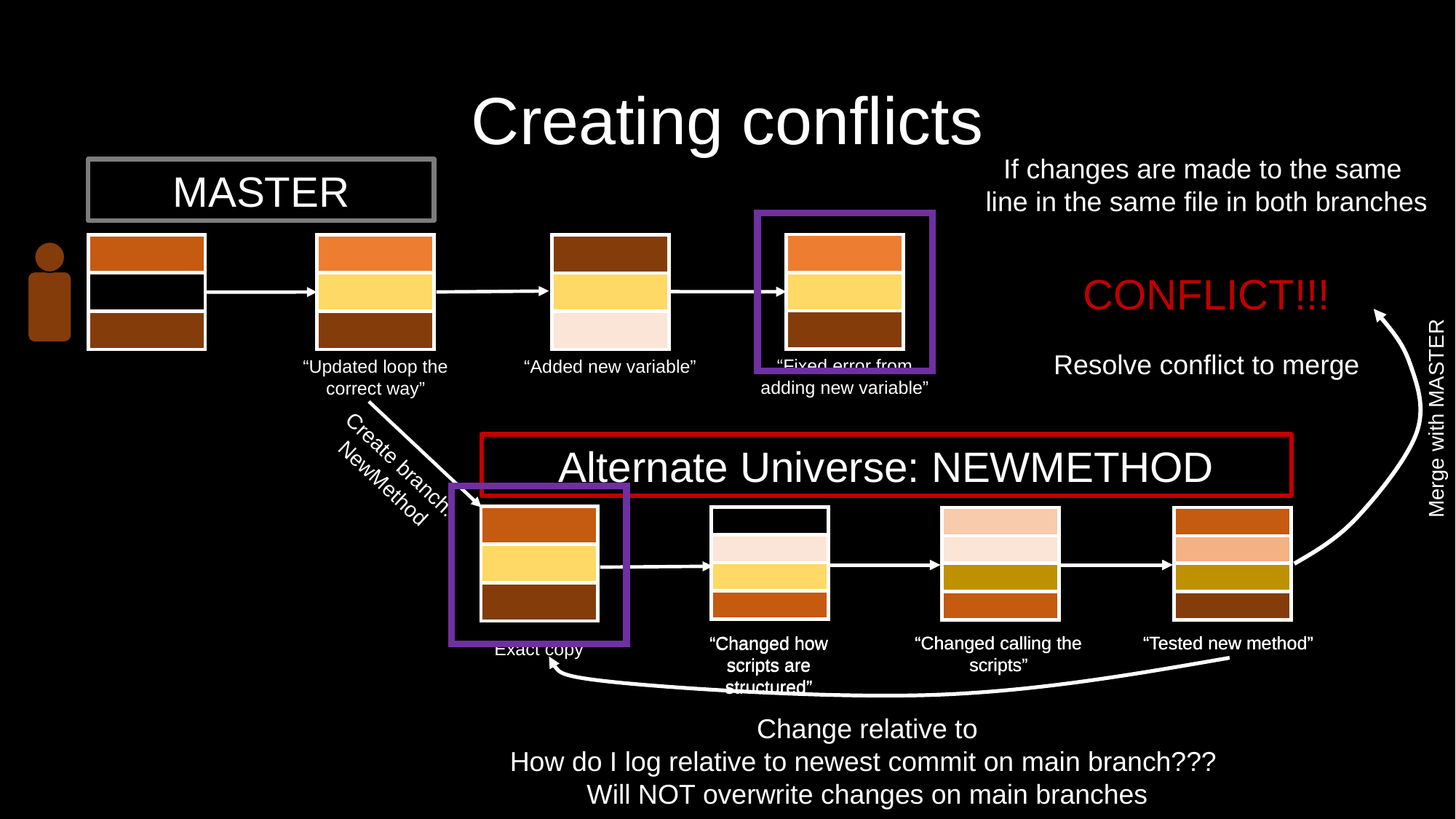

# Creating conflicts
If changes are made to the same
line in the same file in both branches

CONFLICT!!!

Resolve conflict to merge
MASTER

“Fixed error from adding new variable”
“Updated loop the correct way”
“Added new variable”
Merge with MASTER
Alternate Universe: NEWMETHOD
Create branch:
NewMethod

“Changed calling the scripts”
“Tested new method”
“Changed how scripts are structured”

“Changed calling the scripts”
“Tested new method”
“Changed how scripts are structured”
Exact copy

Change relative to
How do I log relative to newest commit on main branch???
Will NOT overwrite changes on main branches